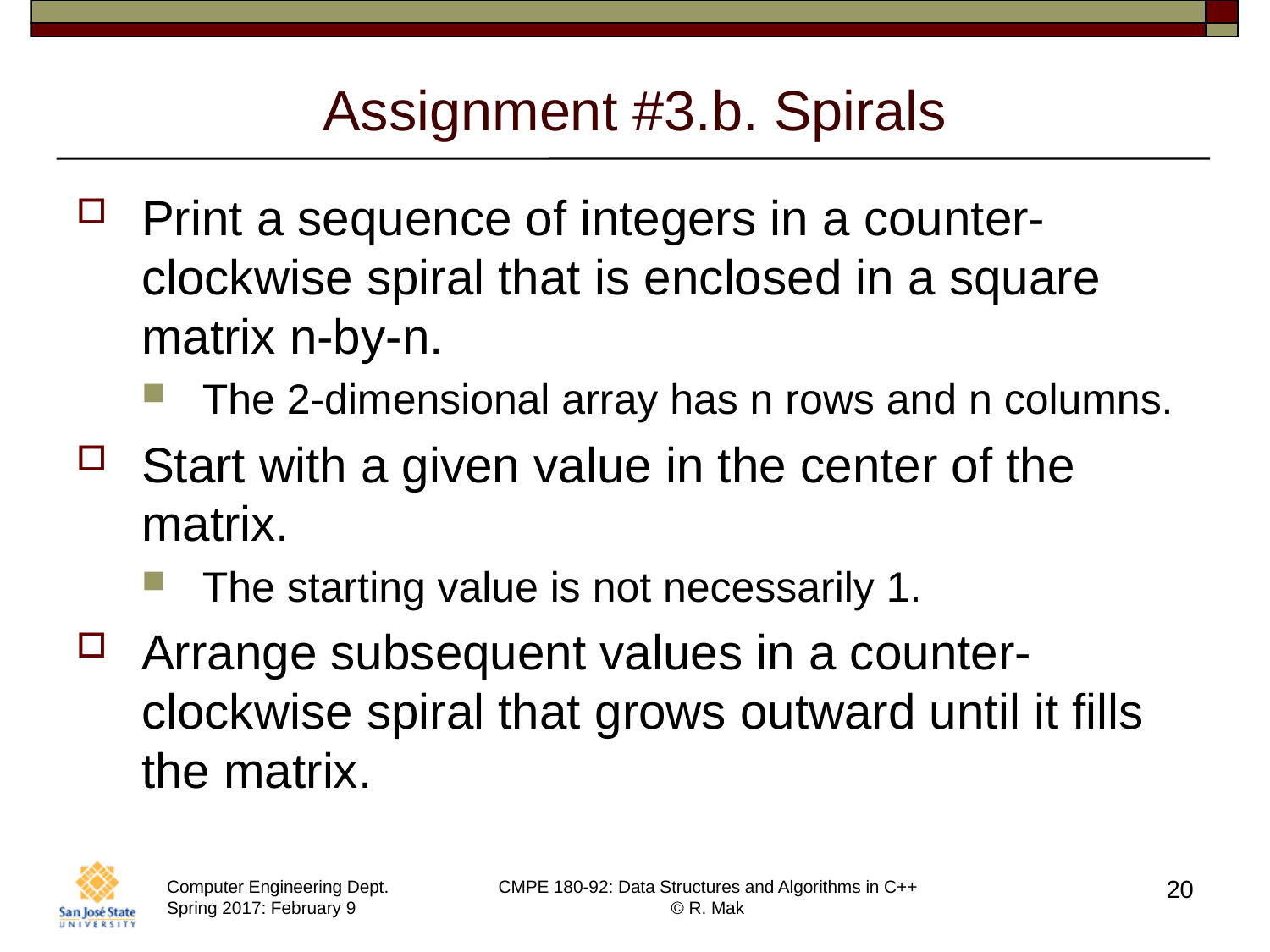

# Assignment #3.b. Spirals
Print a sequence of integers in a counter-clockwise spiral that is enclosed in a square matrix n-by-n.
The 2-dimensional array has n rows and n columns.
Start with a given value in the center of the matrix.
The starting value is not necessarily 1.
Arrange subsequent values in a counter-clockwise spiral that grows outward until it fills the matrix.
20